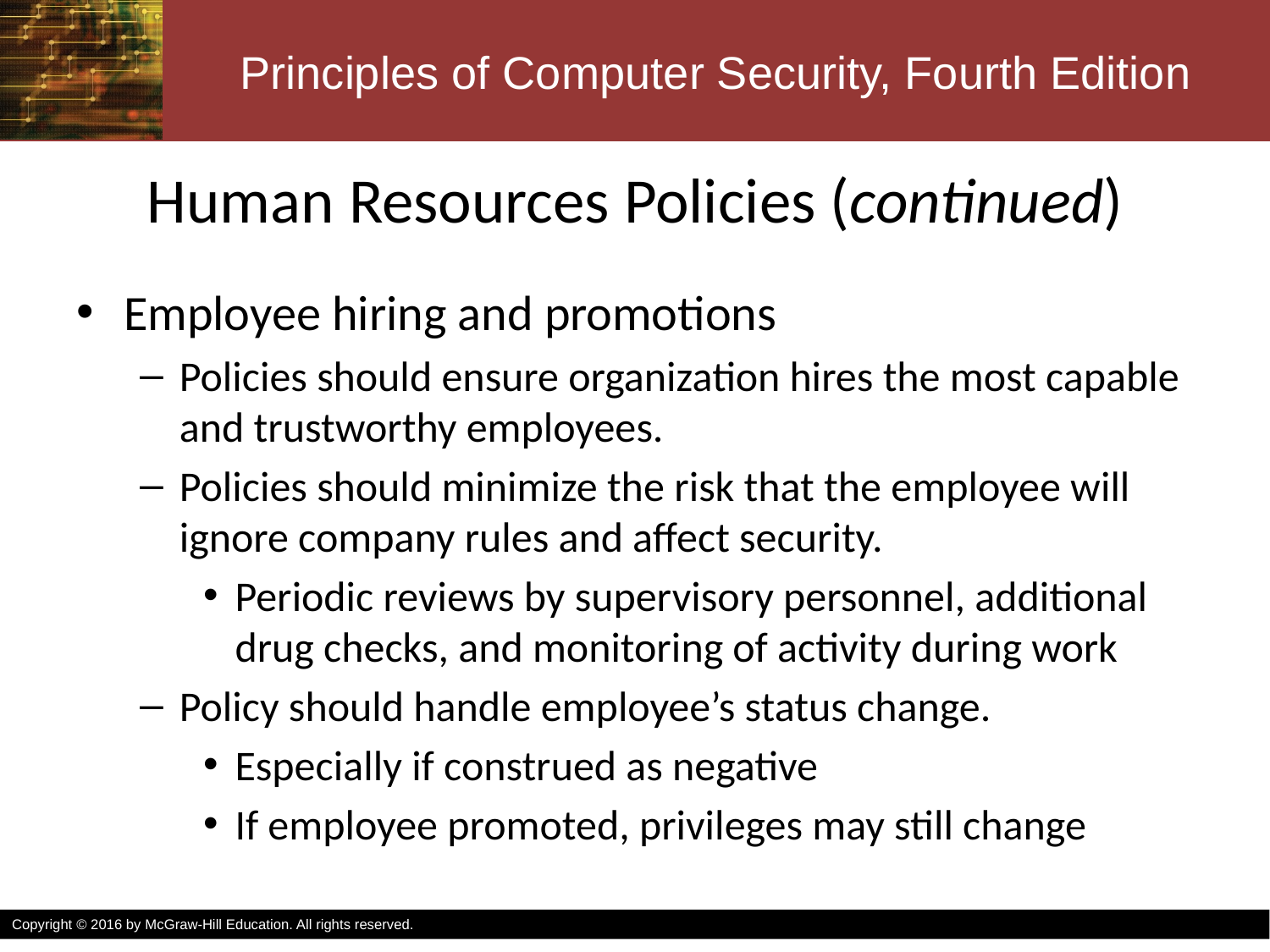

# Human Resources Policies (continued)
Employee hiring and promotions
Policies should ensure organization hires the most capable and trustworthy employees.
Policies should minimize the risk that the employee will ignore company rules and affect security.
Periodic reviews by supervisory personnel, additional drug checks, and monitoring of activity during work
Policy should handle employee’s status change.
Especially if construed as negative
If employee promoted, privileges may still change